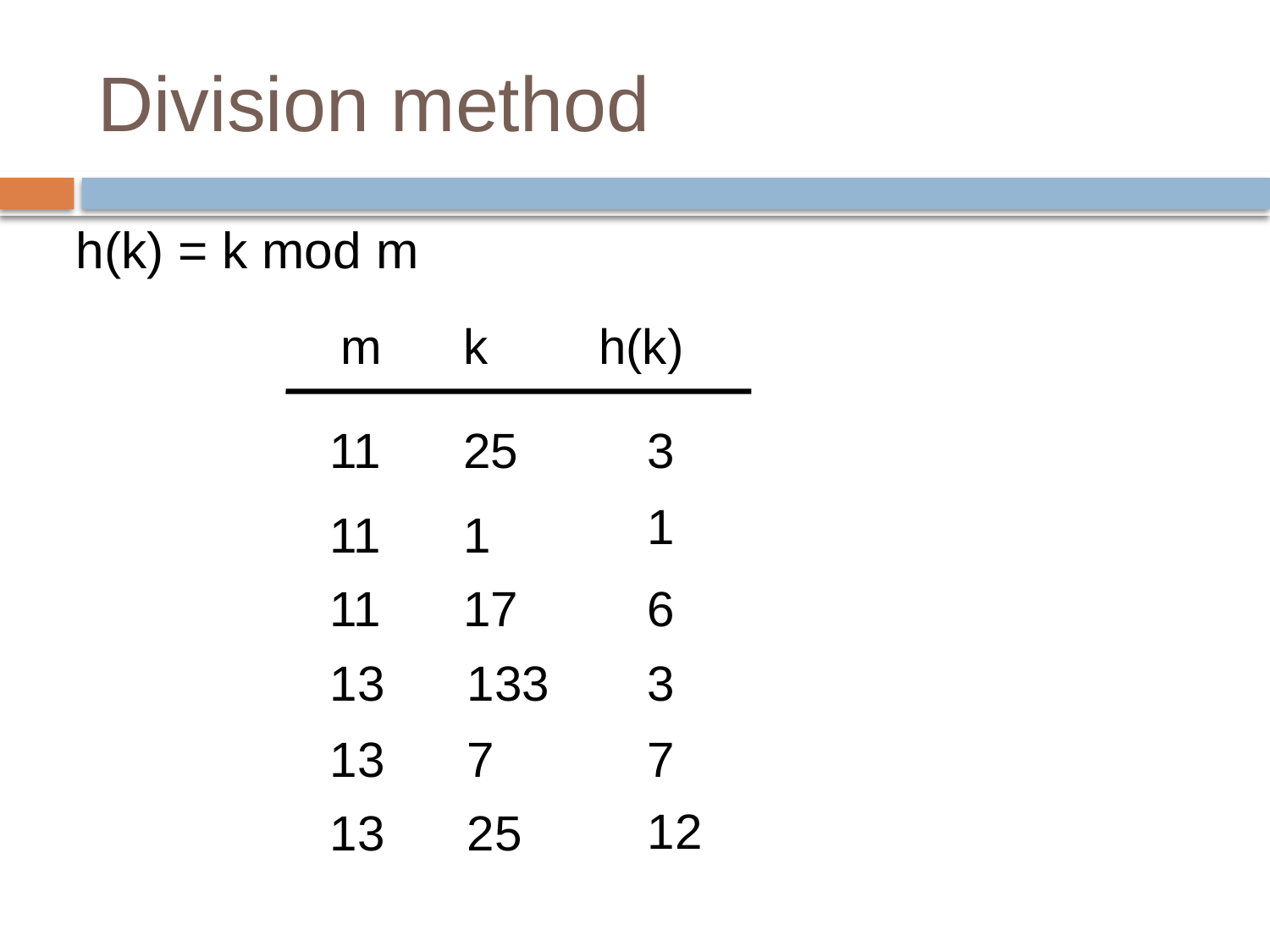

# Division method
h(k) = k mod m
m      k        h(k)

11      25
3
1
11      1
11      17
6
13      133
3
13      7
7
12
13      25